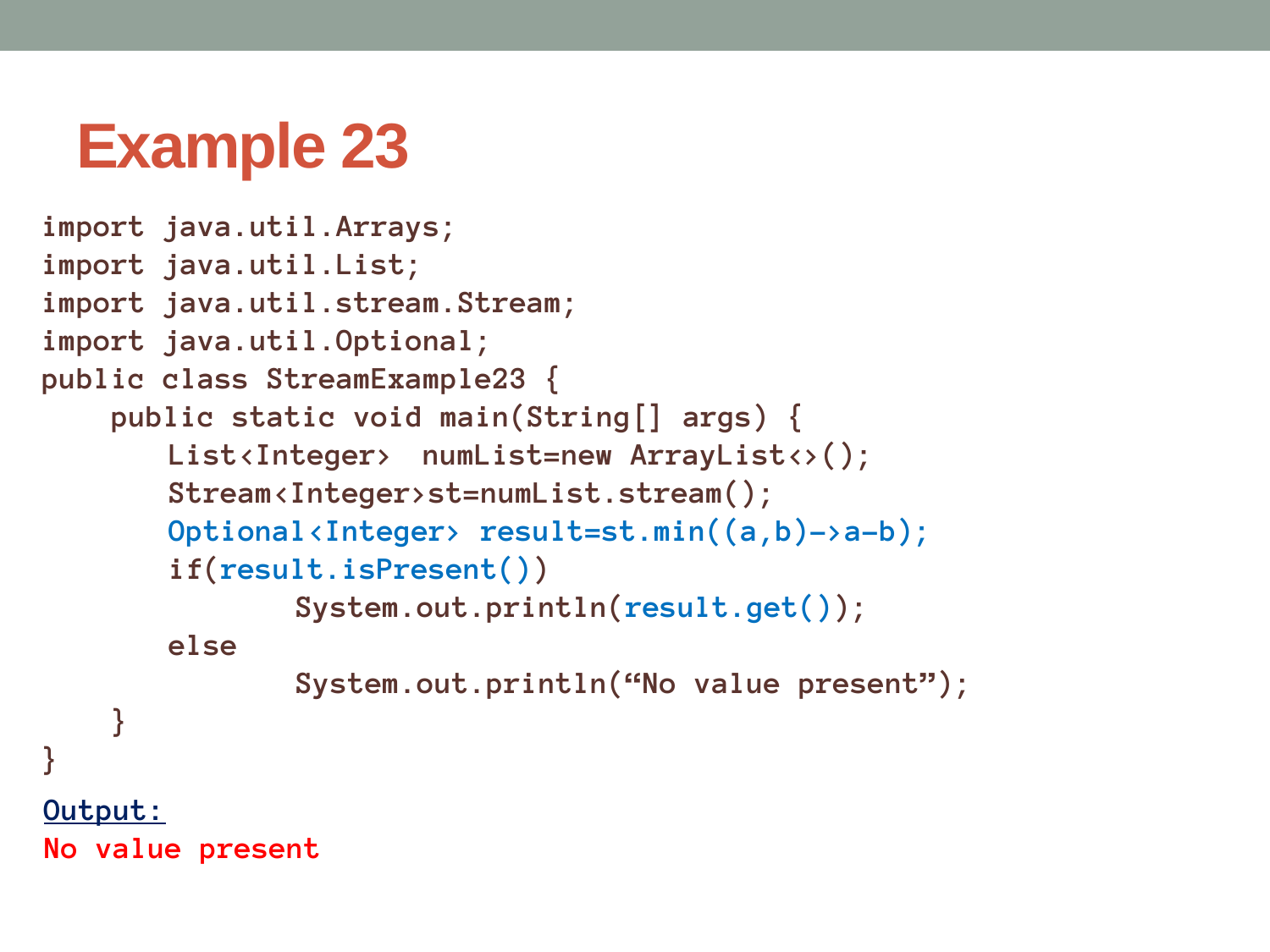

# Example 23
import java.util.Arrays;
import java.util.List;
import java.util.stream.Stream;
import java.util.Optional;
public class StreamExample23 {
    public static void main(String[] args) {
 	List<Integer> 	numList=new ArrayList<>();
	Stream<Integer>st=numList.stream();
	Optional<Integer> result=st.min((a,b)->a-b);
	if(result.isPresent())
		System.out.println(result.get());
	else
		System.out.println(“No value present”);
    }
}

Output:
No value present